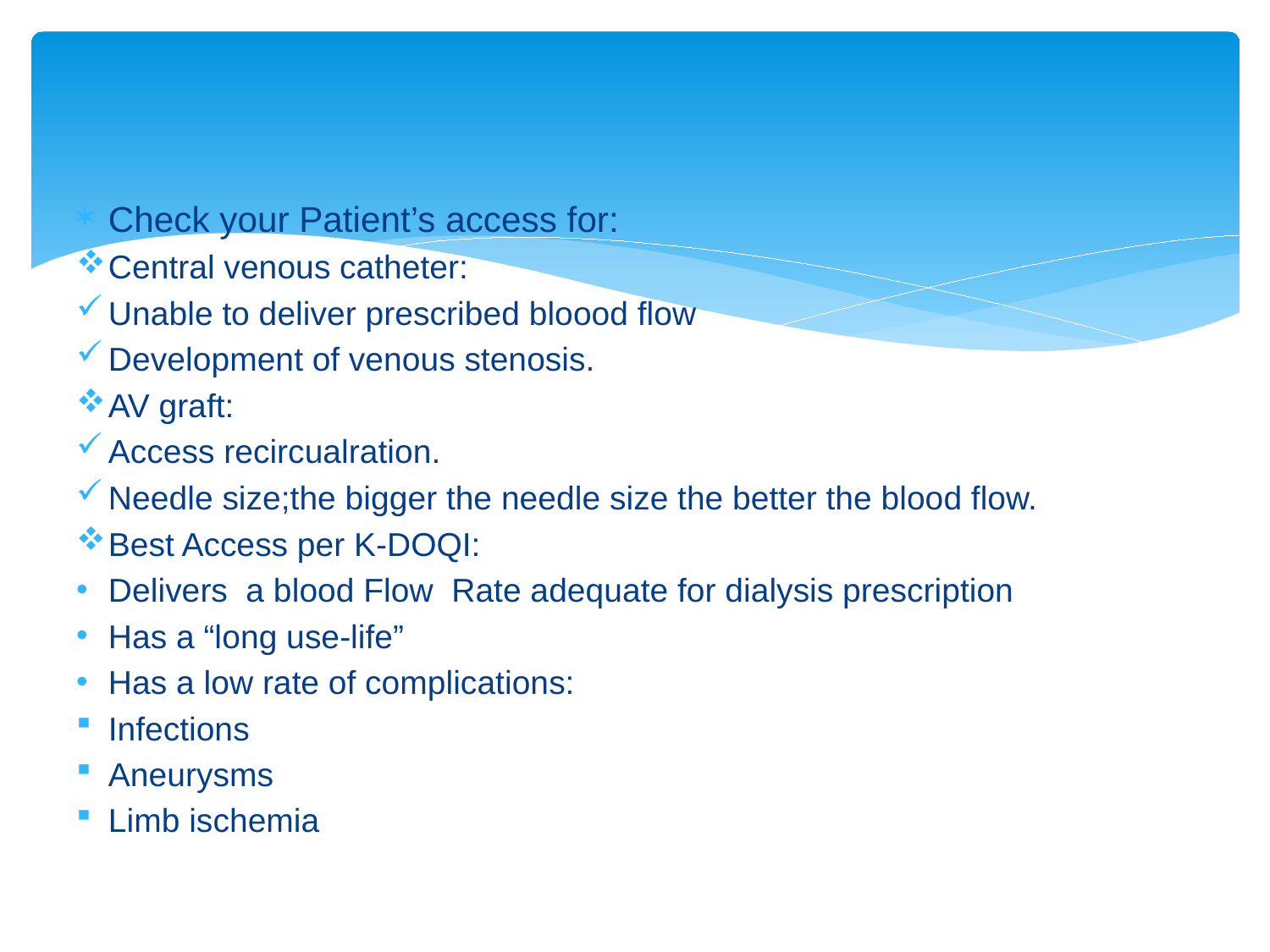

#
Check your Patient’s access for:
Central venous catheter:
Unable to deliver prescribed bloood flow
Development of venous stenosis.
AV graft:
Access recircualration.
Needle size;the bigger the needle size the better the blood flow.
Best Access per K-DOQI:
Delivers  a blood Flow  Rate adequate for dialysis prescription
Has a “long use-life”
Has a low rate of complications:
Infections
Aneurysms
Limb ischemia